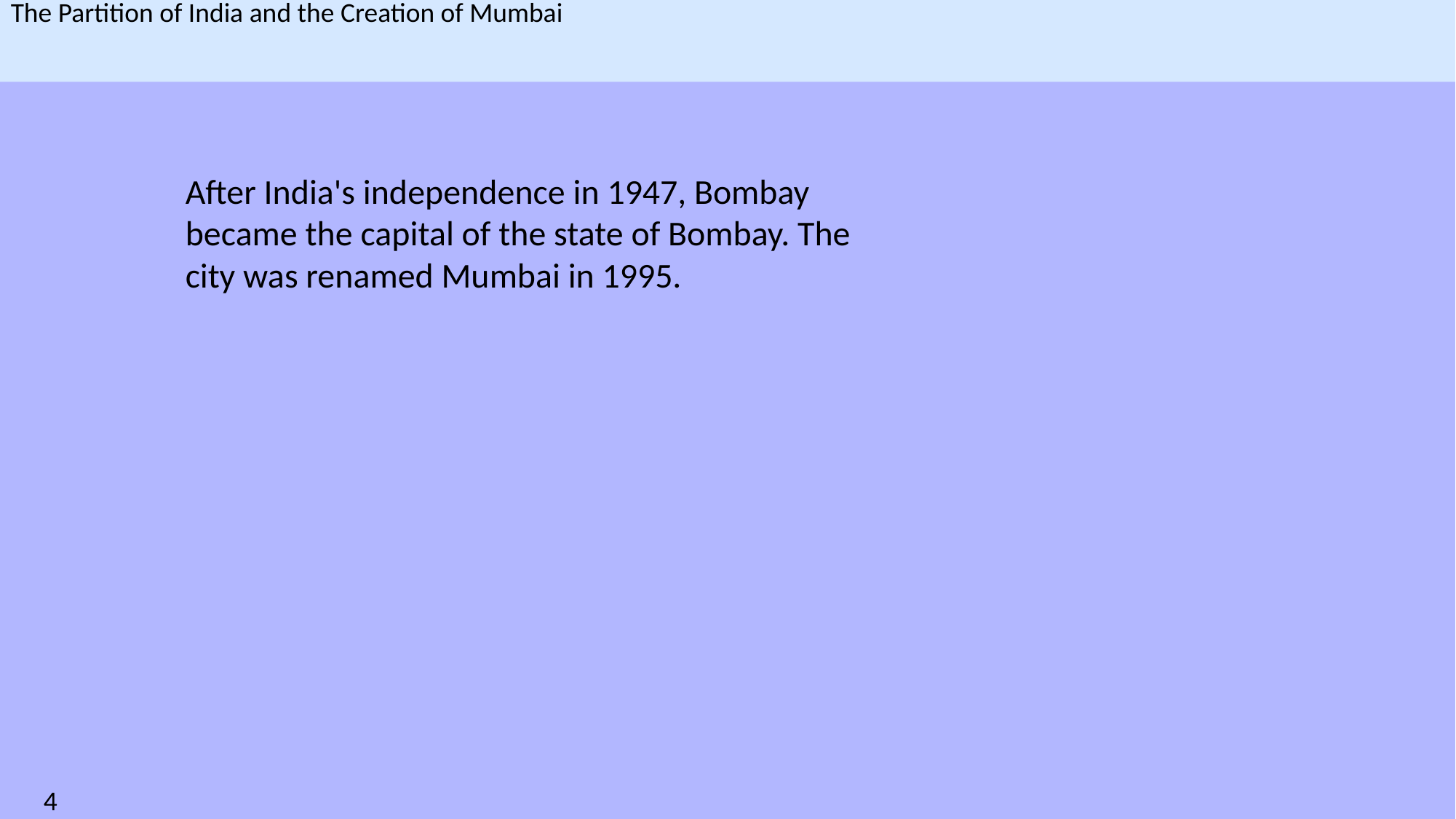

The Partition of India and the Creation of Mumbai
After India's independence in 1947, Bombay became the capital of the state of Bombay. The city was renamed Mumbai in 1995.

4